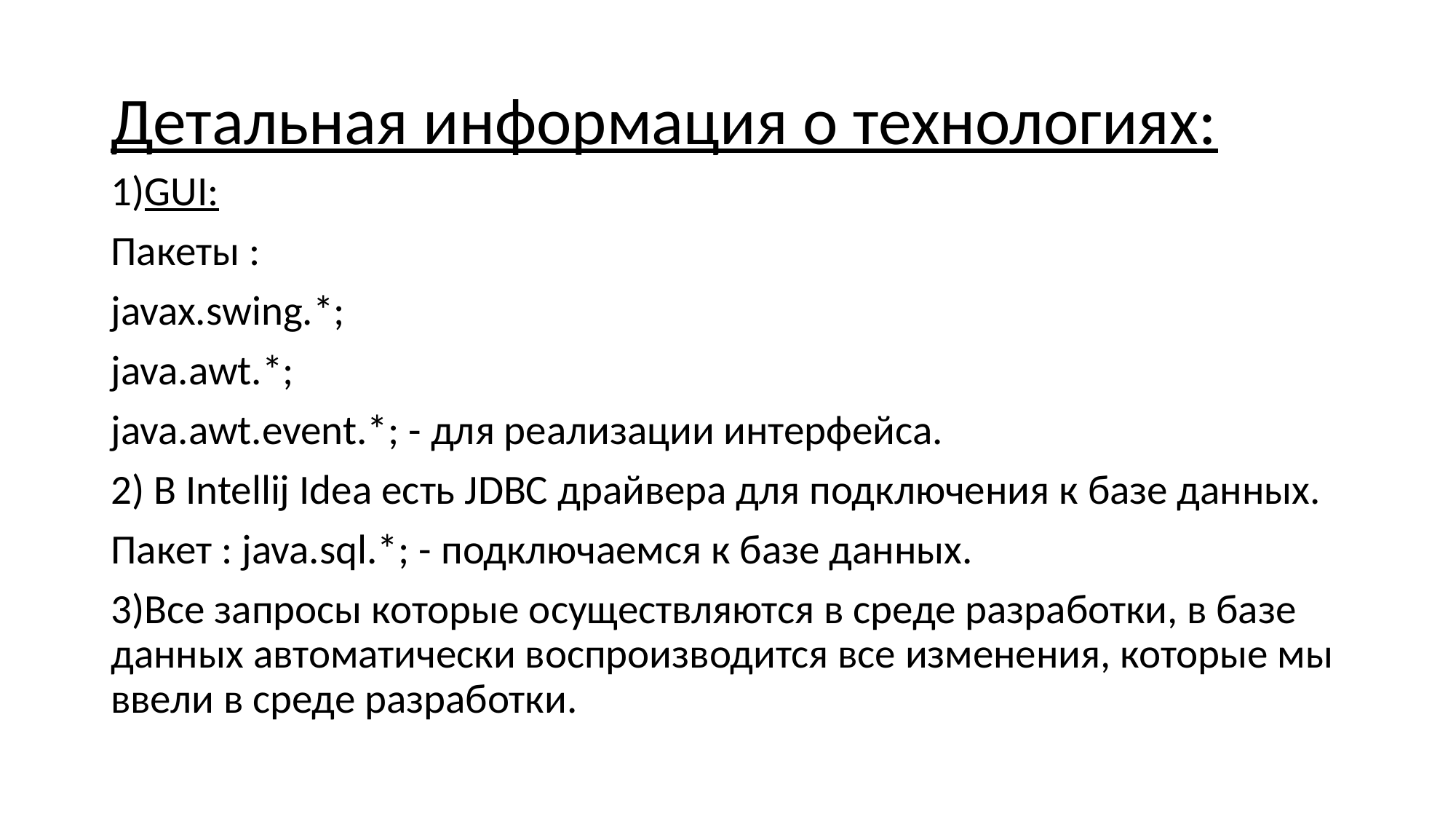

# Детальная информация о технологиях:
1)GUI:
Пакеты :
javax.swing.*;
java.awt.*;
java.awt.event.*; - для реализации интерфейса.
2) В Intellij Idea есть JDBC драйвера для подключения к базе данных.
Пакет : java.sql.*; - подключаемся к базе данных.
3)Все запросы которые осуществляются в среде разработки, в базе данных автоматически воспроизводится все изменения, которые мы ввели в среде разработки.